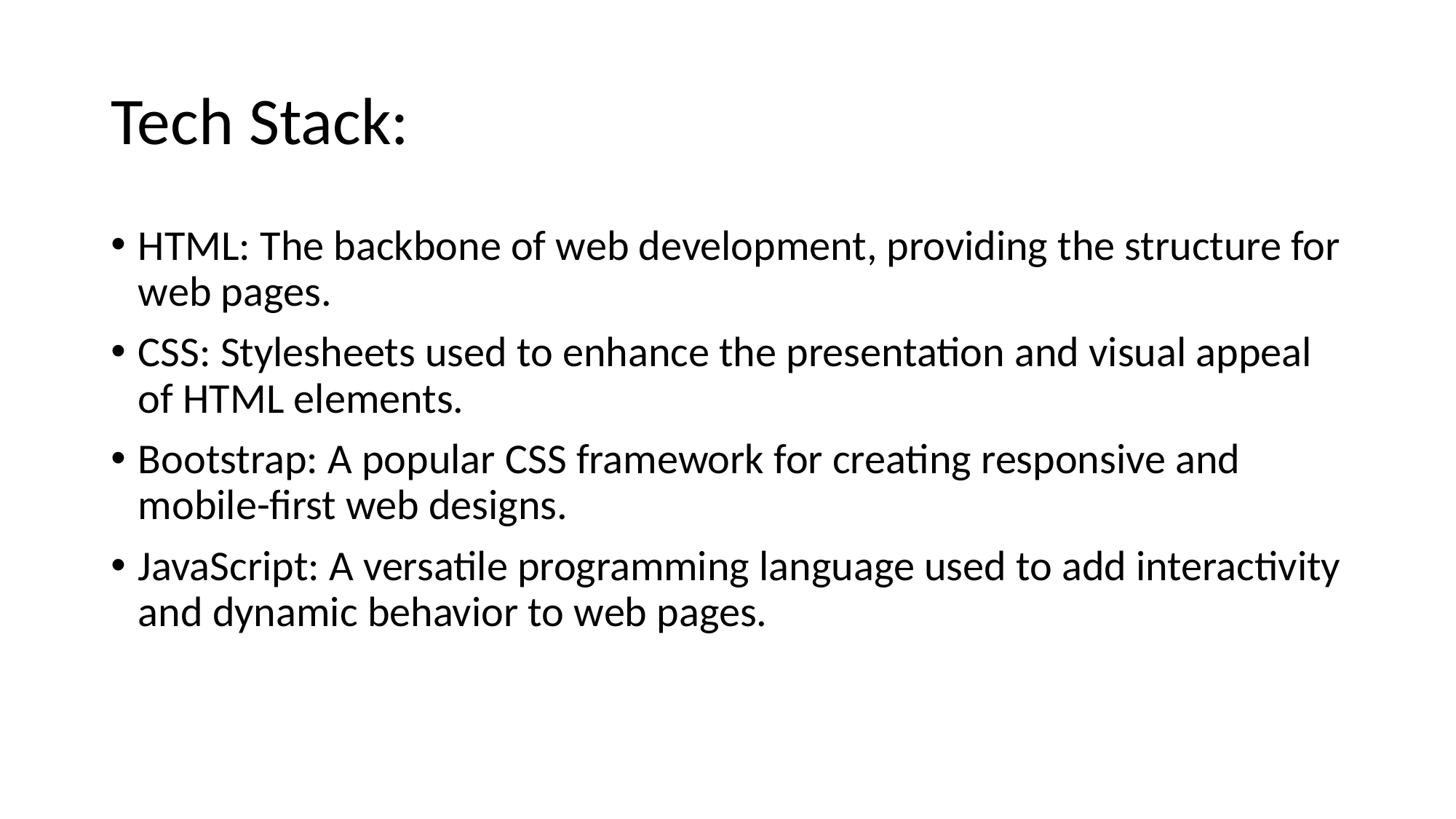

# Tech Stack:
HTML: The backbone of web development, providing the structure for web pages.
CSS: Stylesheets used to enhance the presentation and visual appeal of HTML elements.
Bootstrap: A popular CSS framework for creating responsive and mobile-first web designs.
JavaScript: A versatile programming language used to add interactivity and dynamic behavior to web pages.